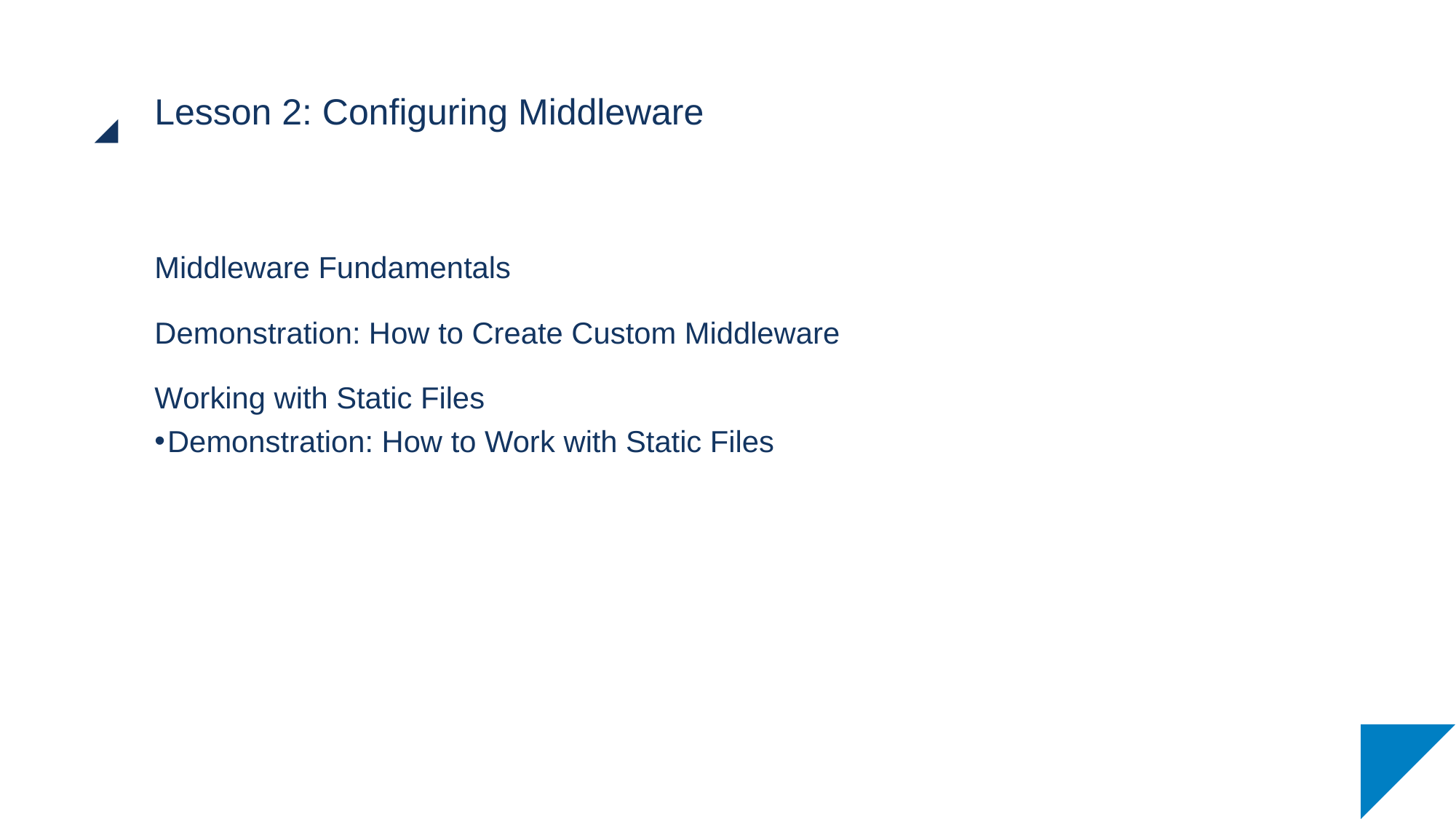

# Lesson 2: Configuring Middleware
Middleware Fundamentals
Demonstration: How to Create Custom Middleware
Working with Static Files
Demonstration: How to Work with Static Files